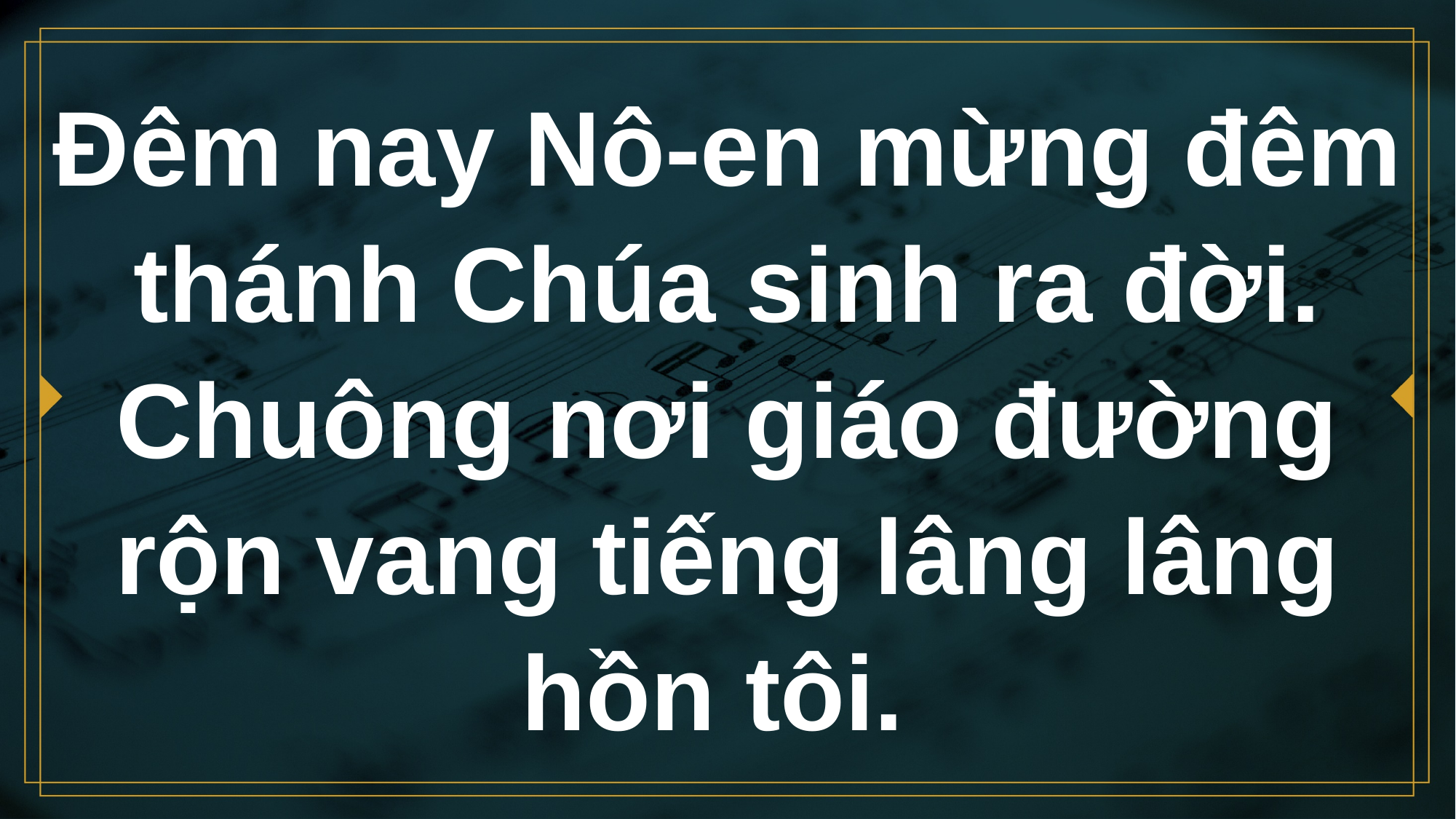

# Đêm nay Nô-en mừng đêm thánh Chúa sinh ra đời. Chuông nơi giáo đường rộn vang tiếng lâng lâng hồn tôi.